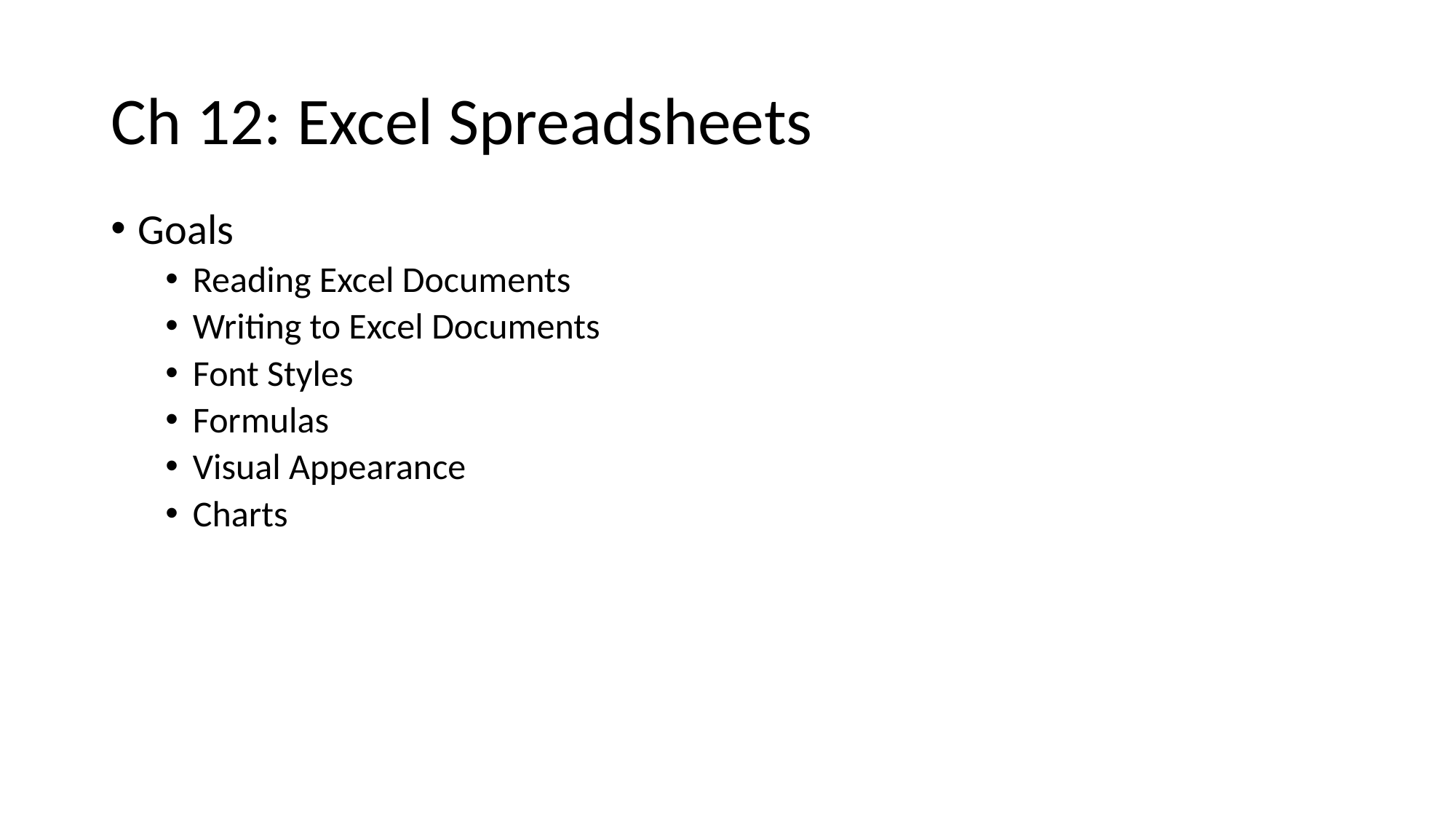

# Ch 12: Excel Spreadsheets
Goals
Reading Excel Documents
Writing to Excel Documents
Font Styles
Formulas
Visual Appearance
Charts